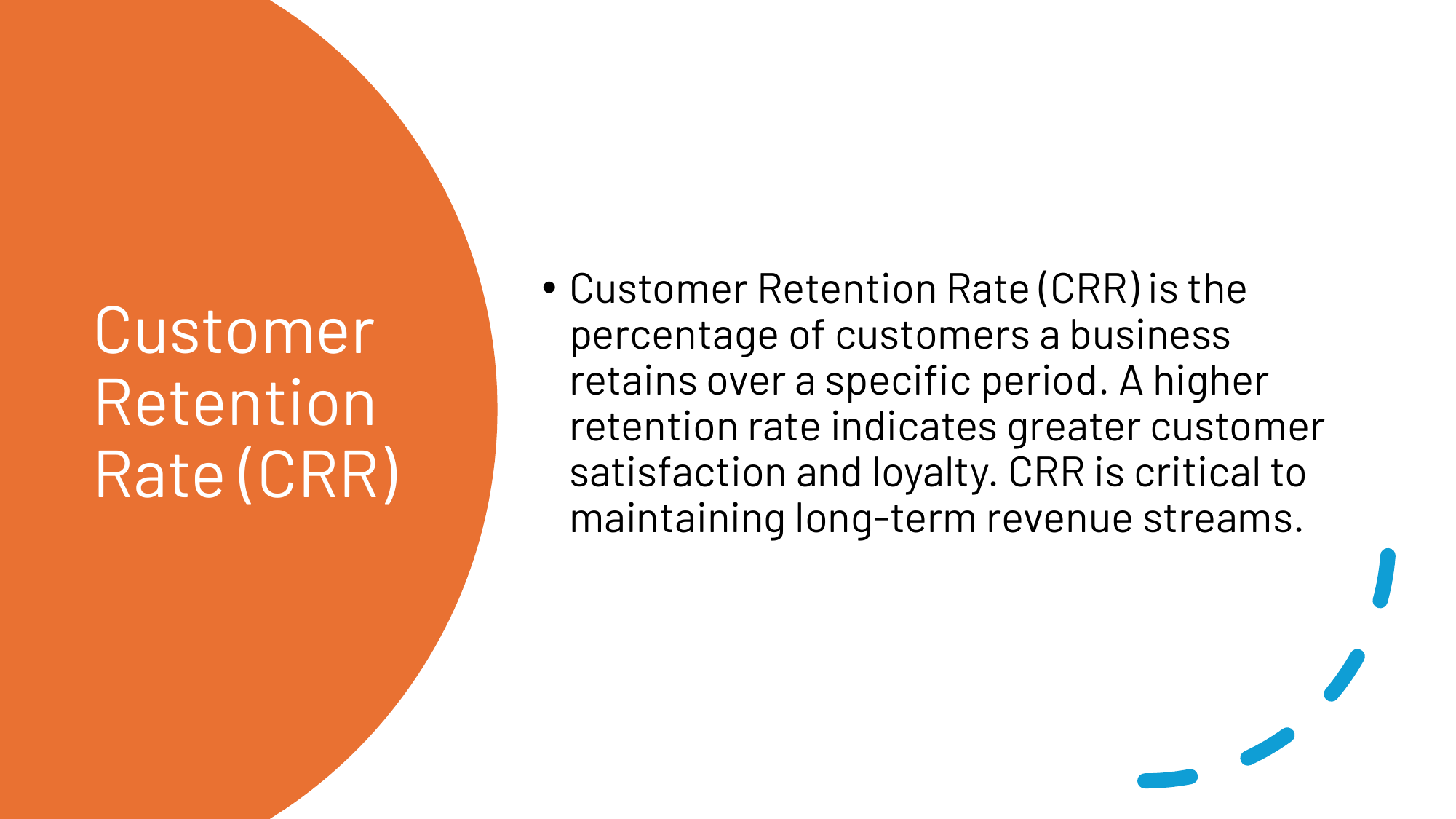

Customer Retention Rate (CRR) is the percentage of customers a business retains over a specific period. A higher retention rate indicates greater customer satisfaction and loyalty. CRR is critical to maintaining long-term revenue streams.
# Customer Retention Rate (CRR)